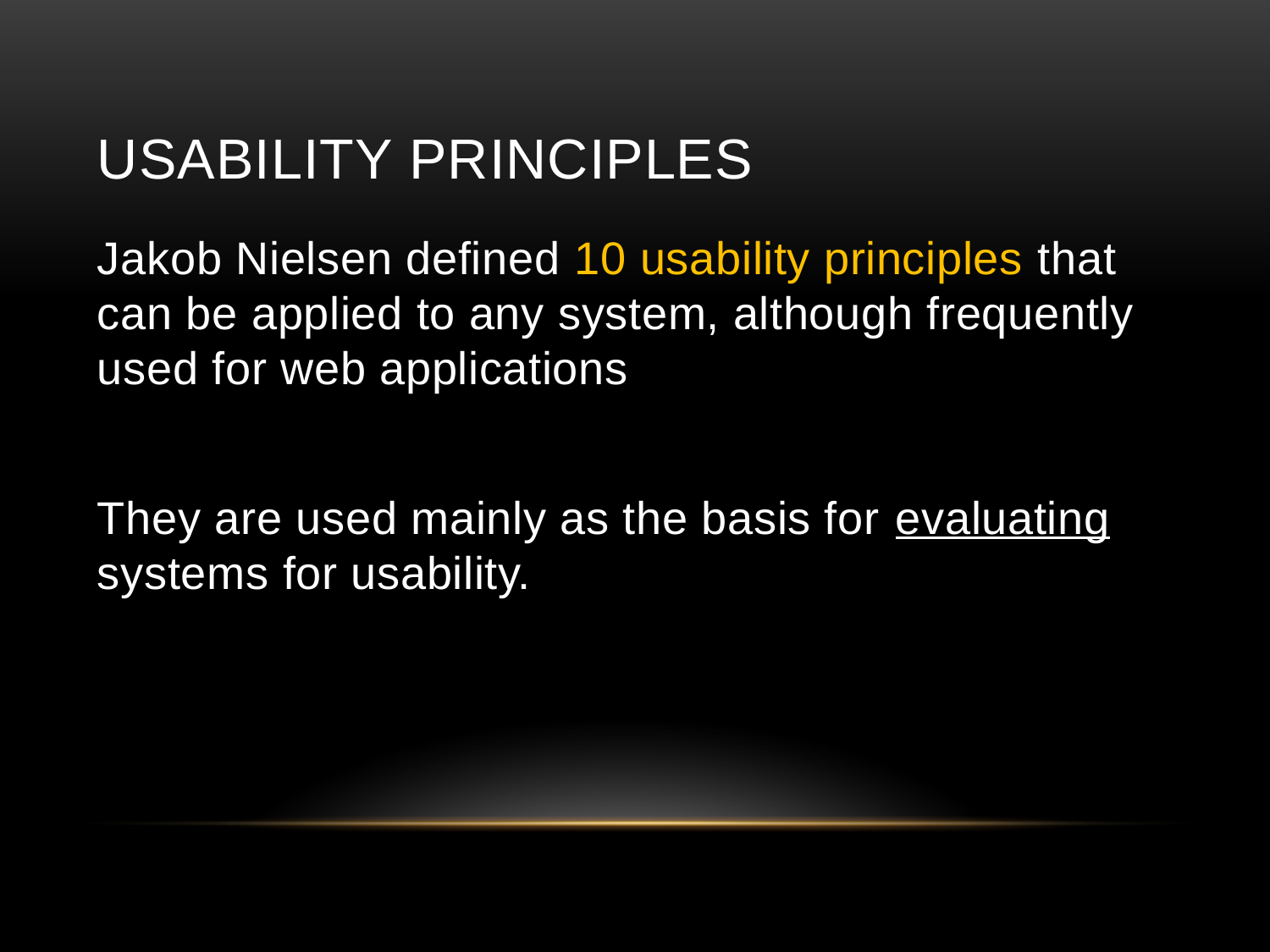

# Usability Principles
Jakob Nielsen defined 10 usability principles that can be applied to any system, although frequently used for web applications

They are used mainly as the basis for evaluating systems for usability.